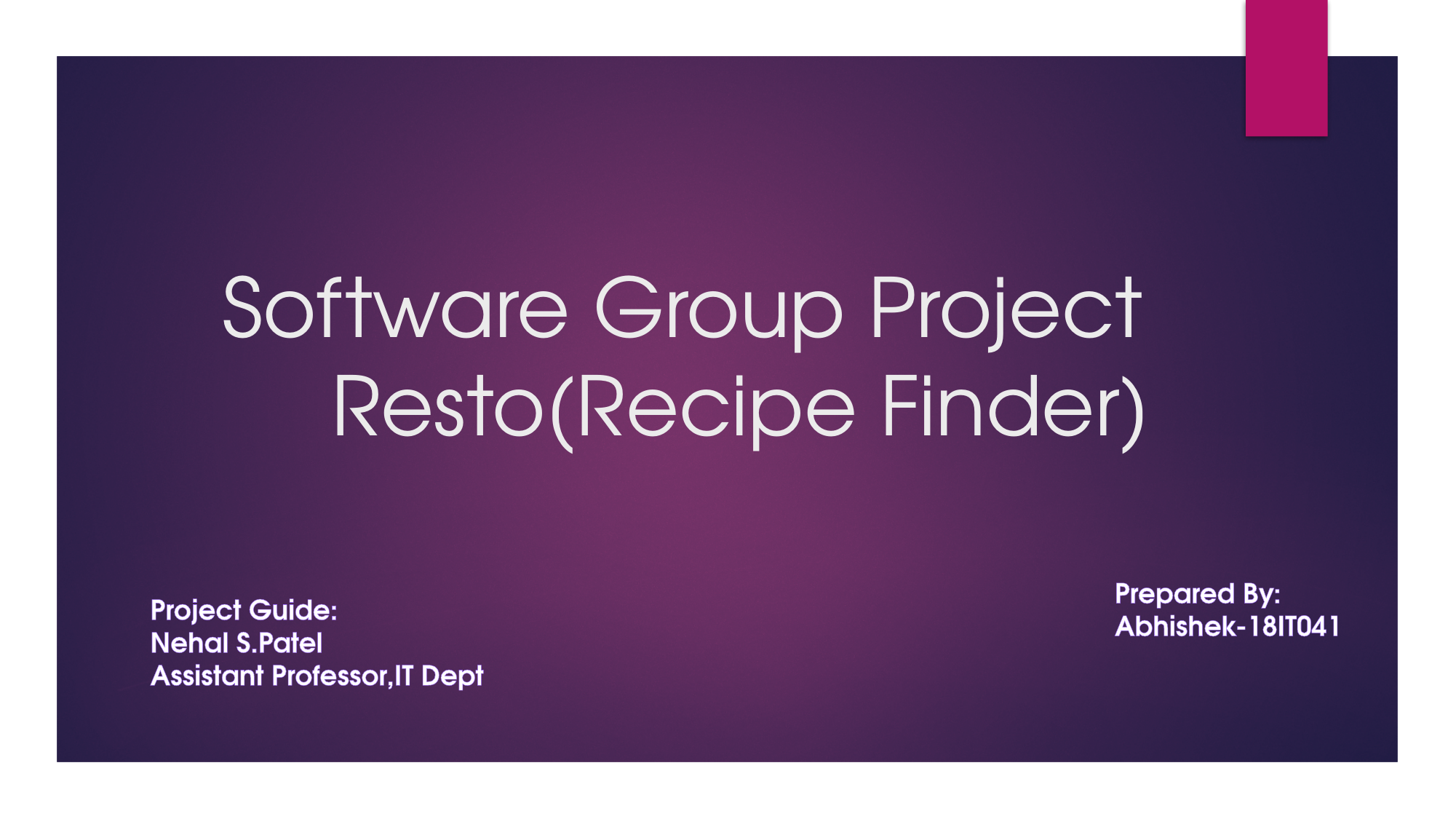

# Software Group Project Resto(Recipe Finder)
Prepared By:
Abhishek-18IT041

Project Guide:
Nehal S.Patel
Assistant Professor,IT Dept